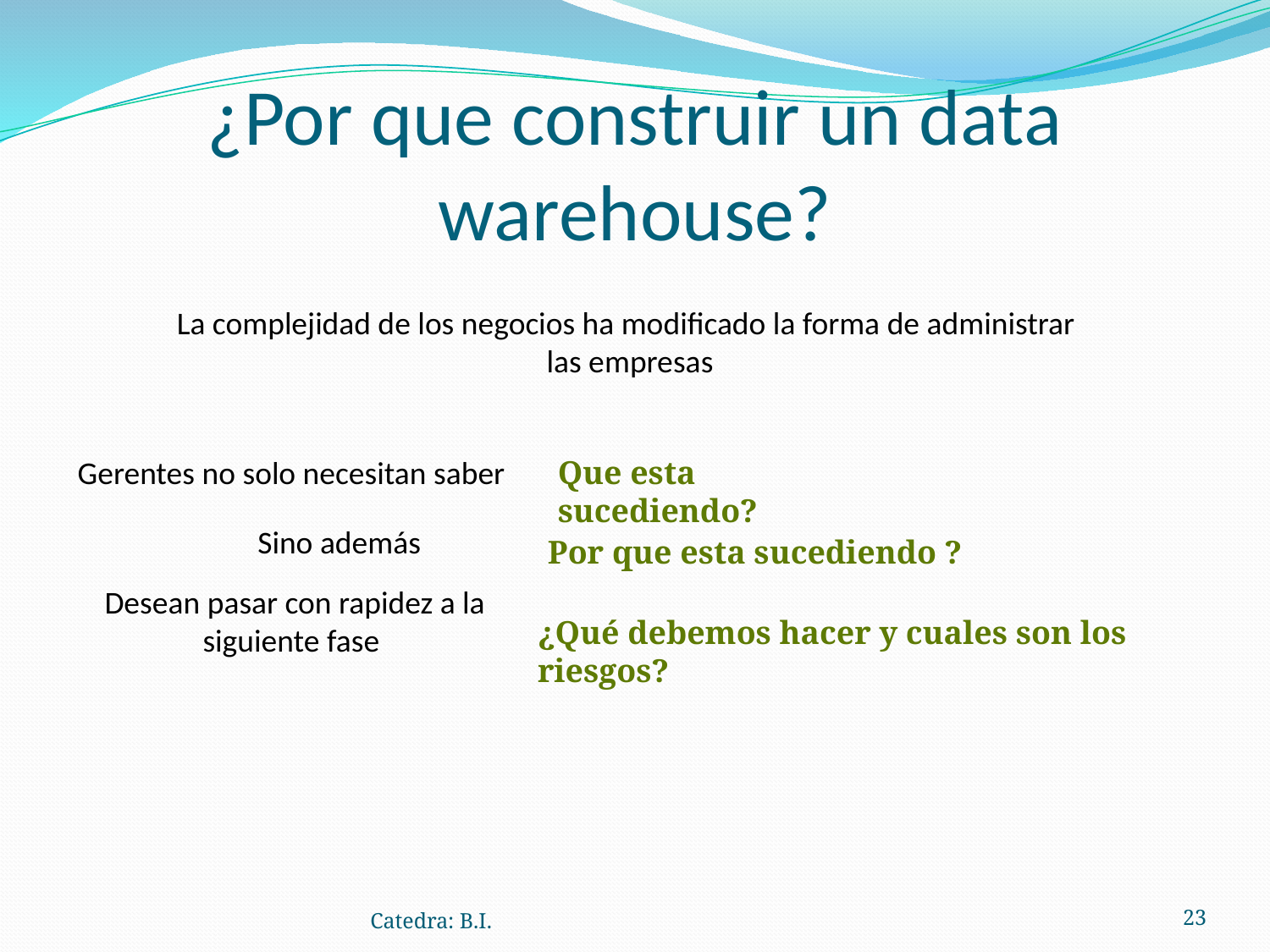

# ¿Por que construir un data warehouse?
La complejidad de los negocios ha modificado la forma de administrar  las empresas
Gerentes no solo necesitan saber
Que esta sucediendo?
Sino además
Por que esta sucediendo ?
Desean pasar con rapidez a la siguiente fase
¿Qué debemos hacer y cuales son los riesgos?
Catedra: B.I.
23